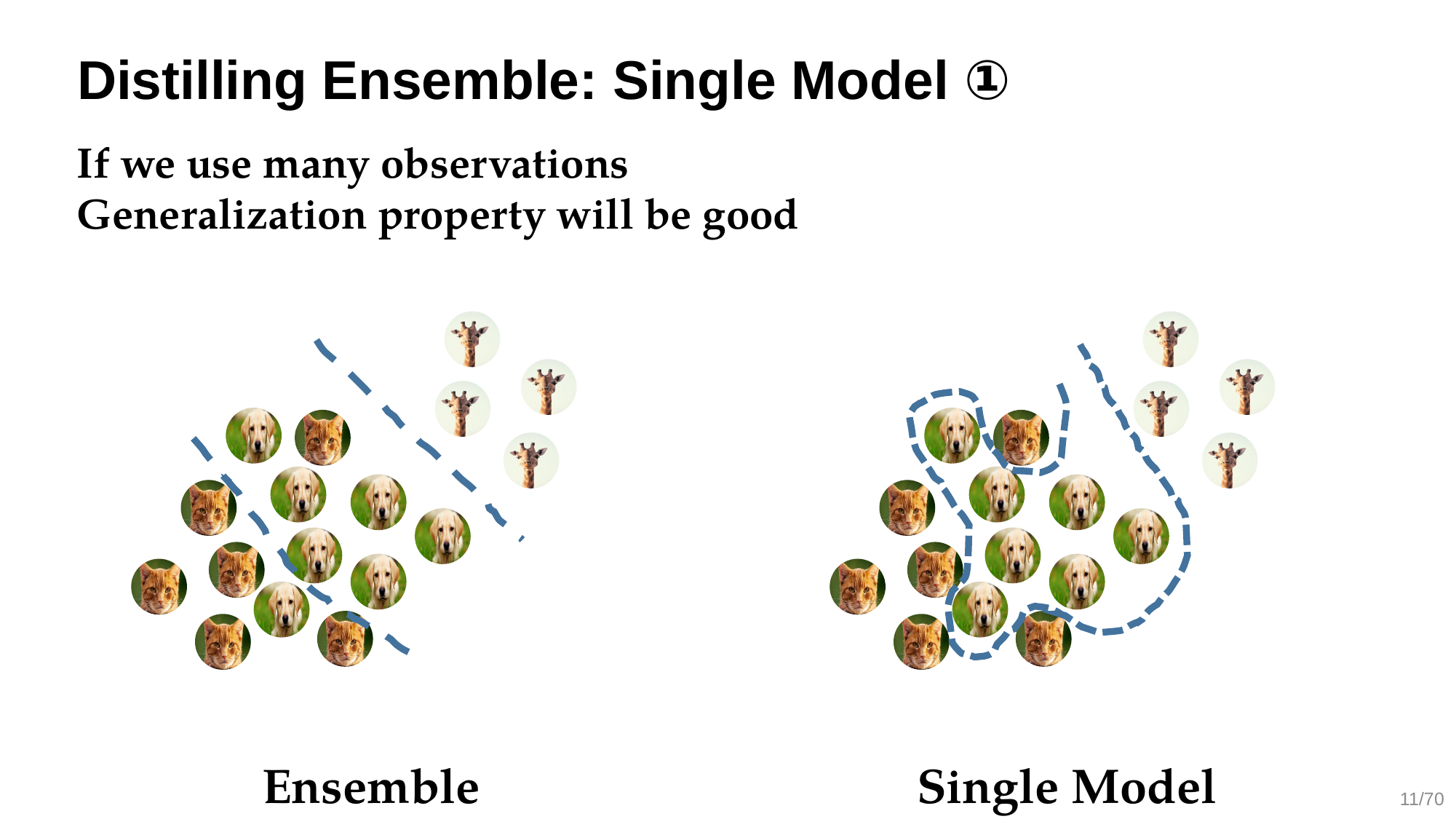

# Distilling Ensemble: Single Model ①
If we use many observations
Generalization property will be good

Ensemble
Single Model
11/70